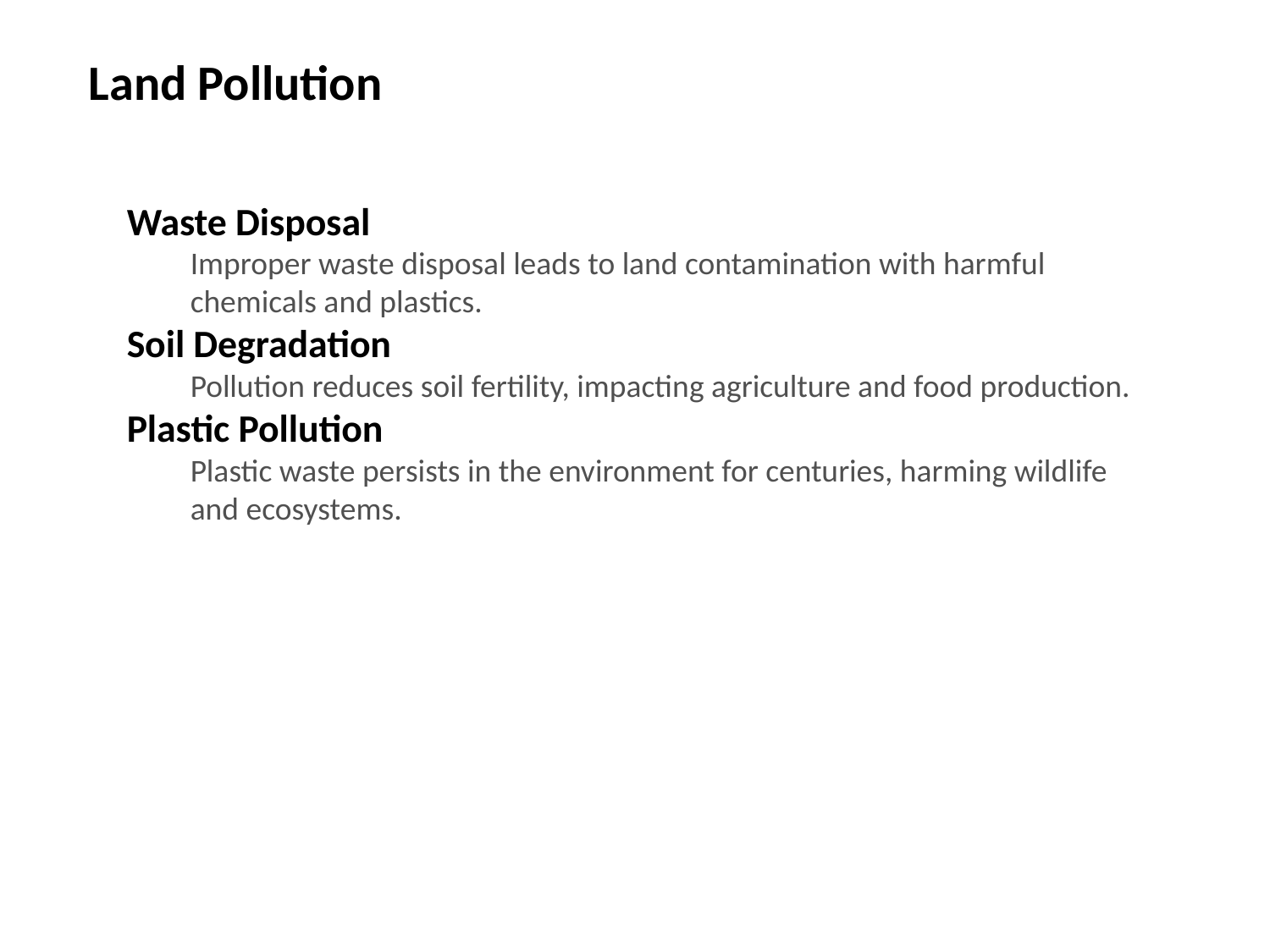

Land Pollution
Waste Disposal
Improper waste disposal leads to land contamination with harmful chemicals and plastics.
Soil Degradation
Pollution reduces soil fertility, impacting agriculture and food production.
Plastic Pollution
Plastic waste persists in the environment for centuries, harming wildlife and ecosystems.